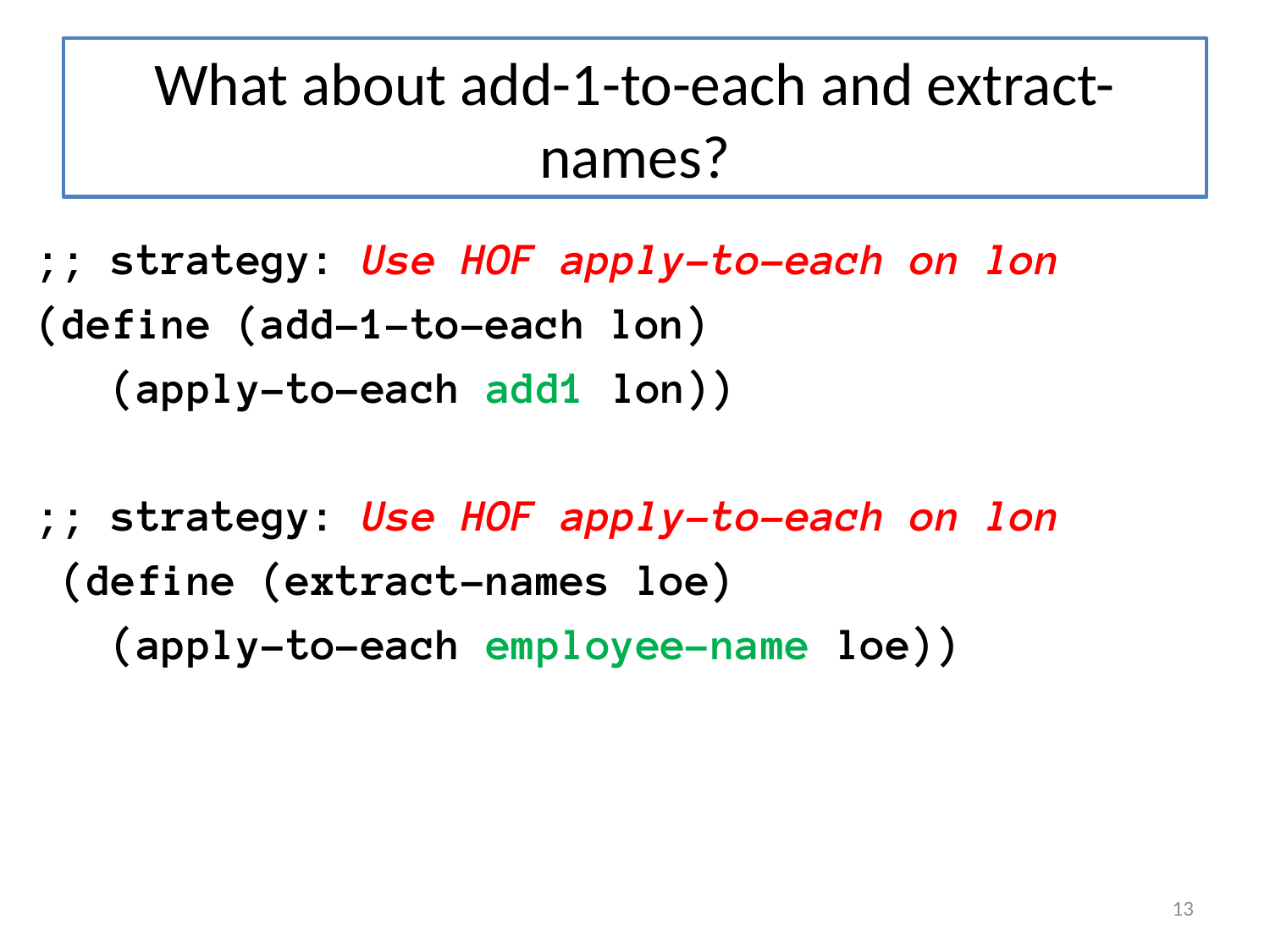

# What about add-1-to-each and extract-names?
 ;; strategy: Use HOF apply-to-each on lon
 (define (add-1-to-each lon)
    (apply-to-each add1 lon))

 ;; strategy: Use HOF apply-to-each on lon
  (define (extract-names loe)
    (apply-to-each employee-name loe))
13